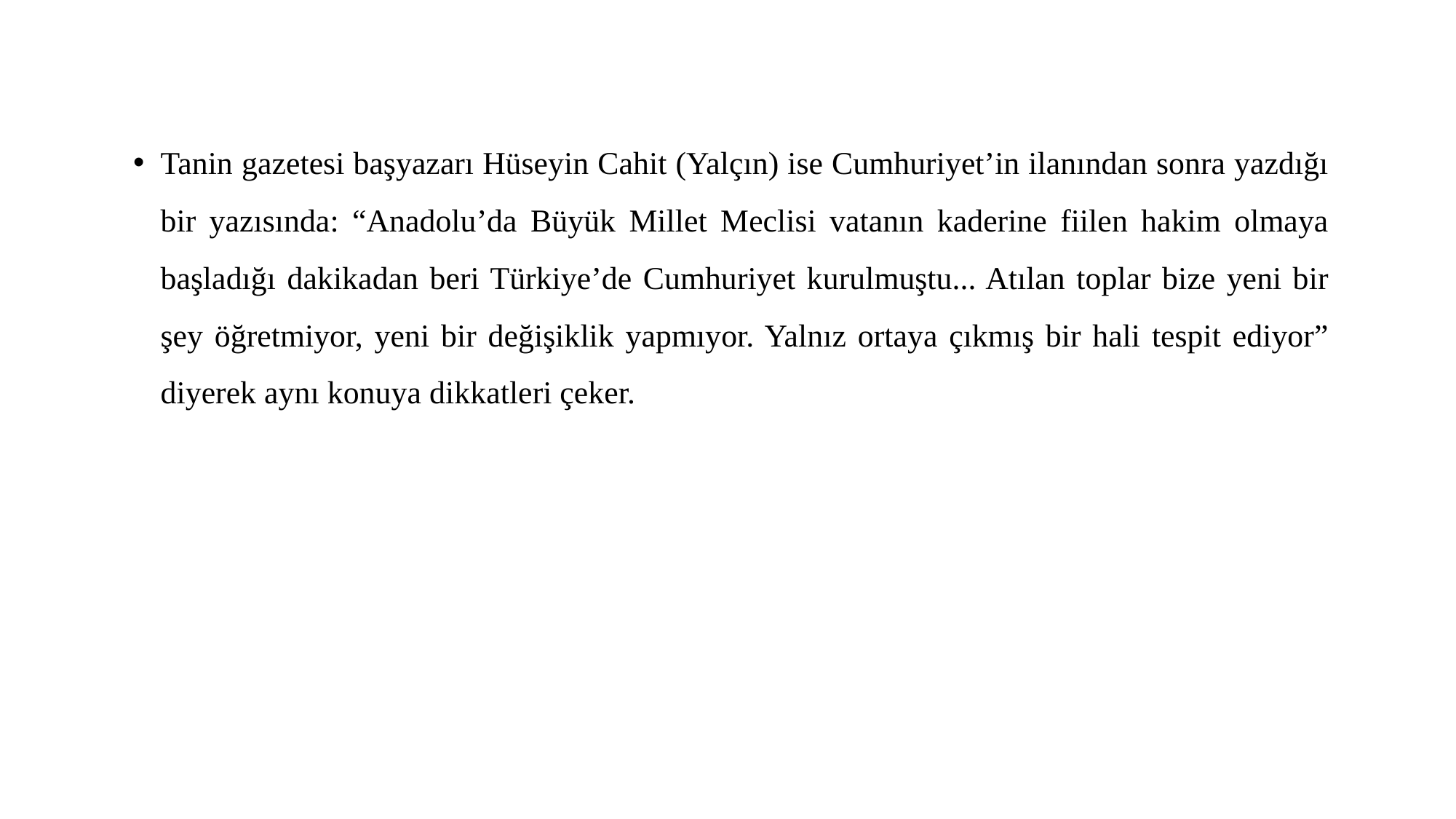

Tanin gazetesi başyazarı Hüseyin Cahit (Yalçın) ise Cumhuriyet’in ilanından sonra yazdığı bir yazısında: “Anadolu’da Büyük Millet Meclisi vatanın kaderine fiilen hakim olmaya başladığı dakikadan beri Türkiye’de Cumhuriyet kurulmuştu... Atılan toplar bize yeni bir şey öğretmiyor, yeni bir değişiklik yapmıyor. Yalnız ortaya çıkmış bir hali tespit ediyor” diyerek aynı konuya dikkatleri çeker.